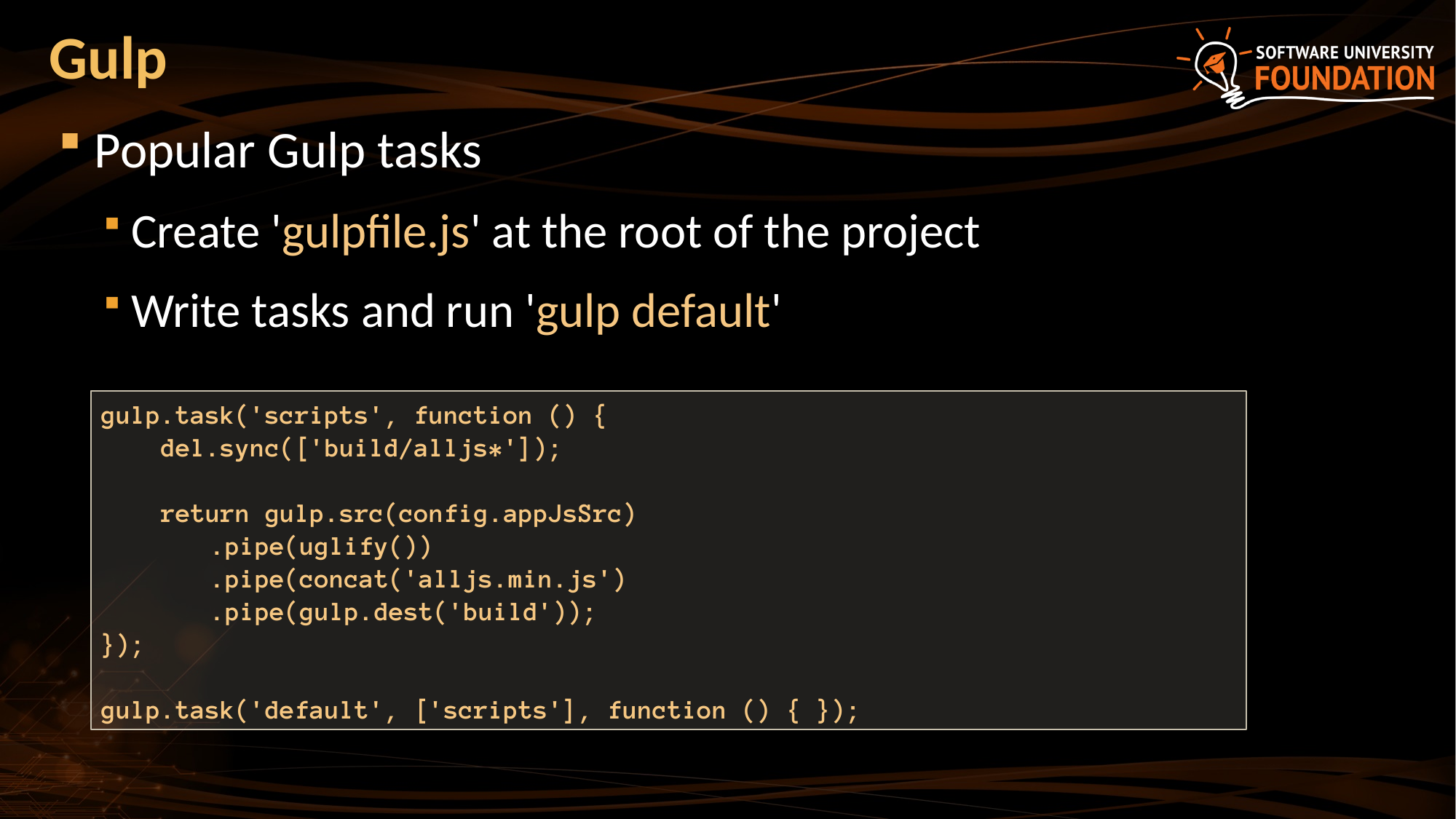

# Gulp
Popular Gulp tasks
Create 'gulpfile.js' at the root of the project
Write tasks and run 'gulp default'

gulp.task('scripts', function () {
    del.sync(['build/alljs*']);

    return gulp.src(config.appJsSrc)
 	.pipe(uglify())
 	.pipe(concat('alljs.min.js')
	.pipe(gulp.dest('build'));
});

gulp.task('default', ['scripts'], function () { });